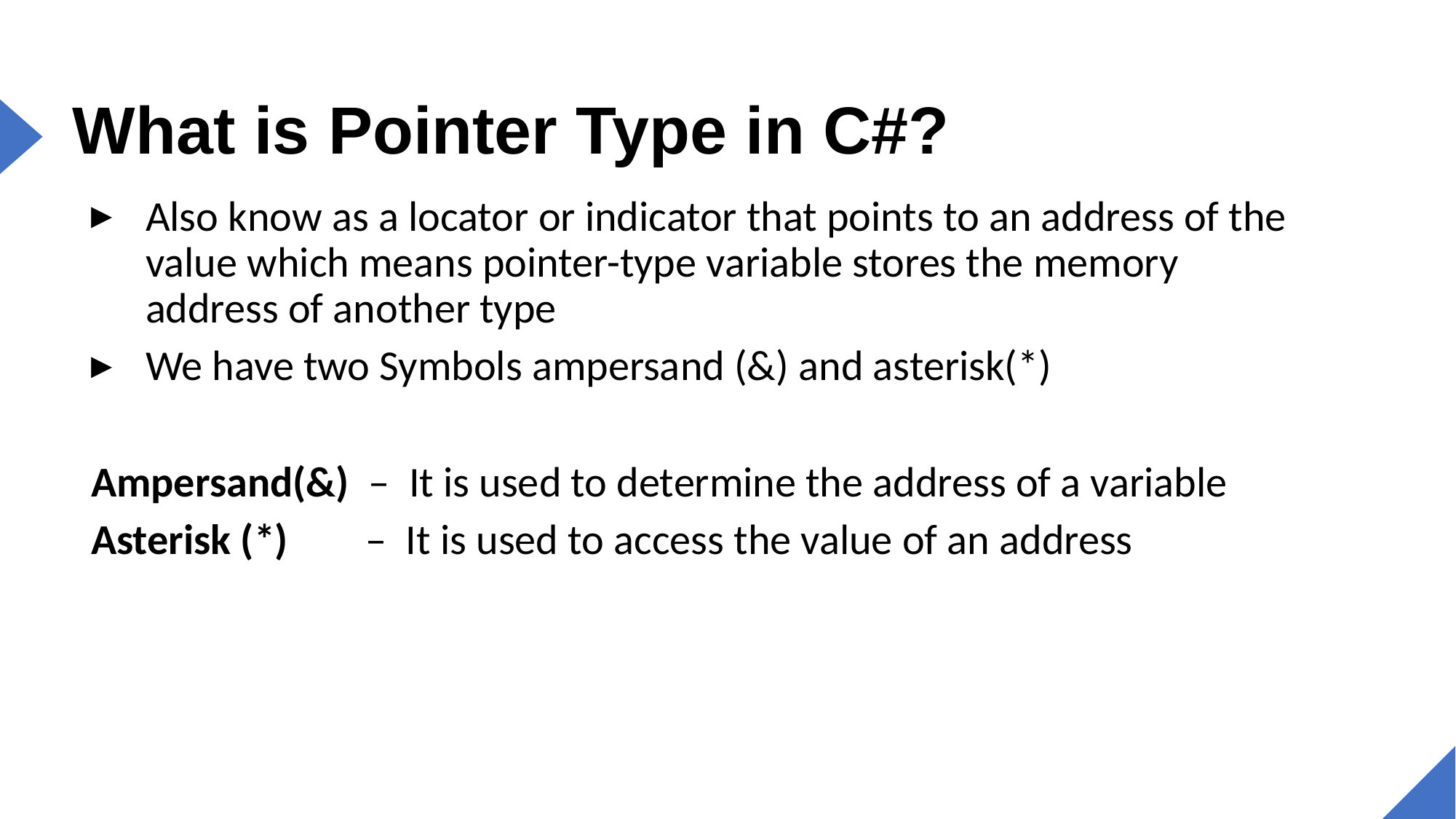

# What is Pointer Type in C#?
Also know as a locator or indicator that points to an address of the value which means pointer-type variable stores the memory address of another type
We have two Symbols ampersand (&) and asterisk(*)

Ampersand(&)  –  It is used to determine the address of a variable
Asterisk (*)        –  It is used to access the value of an address